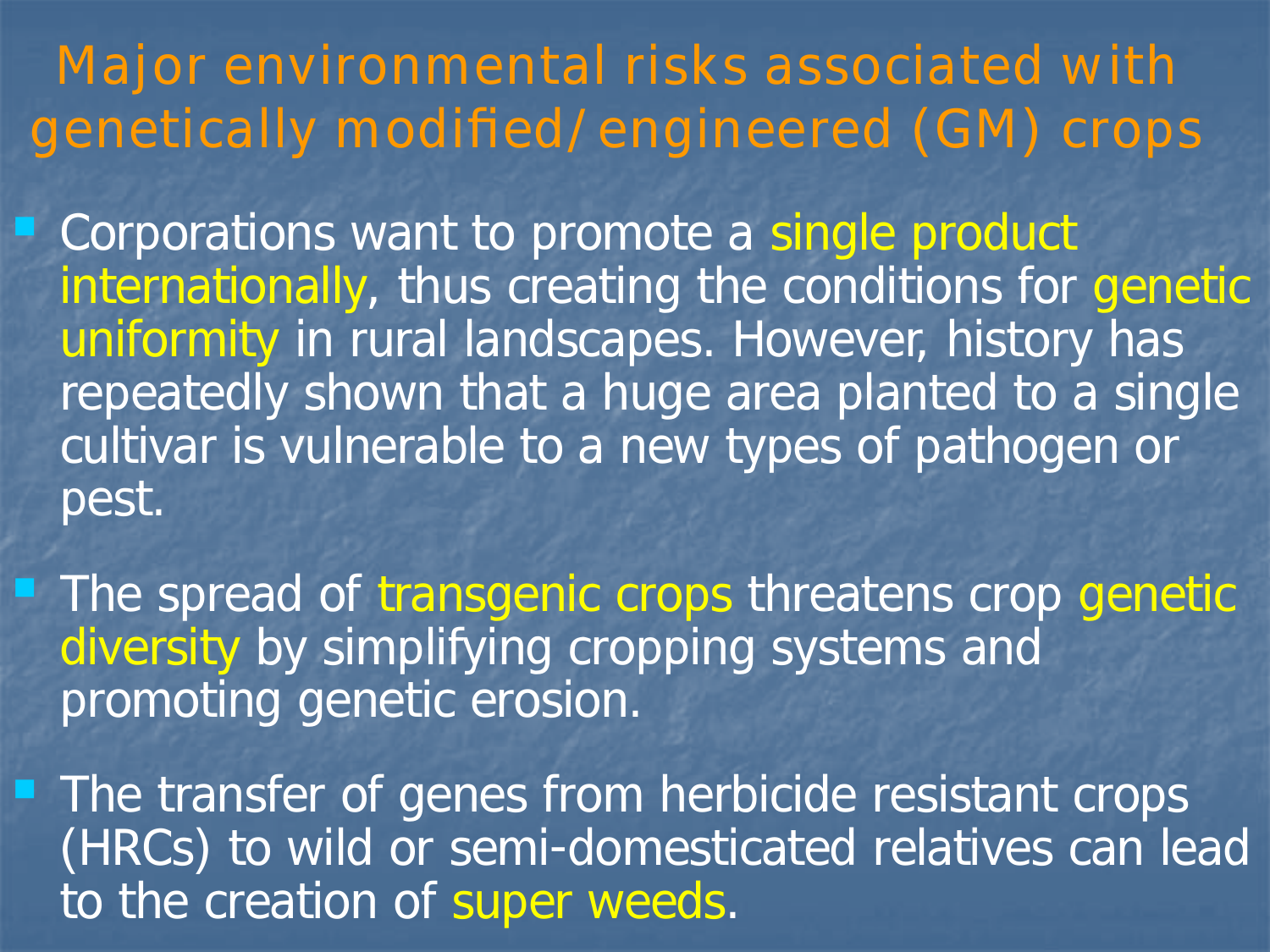

# Major environmental risks associated with genetically modified/engineered (GM) crops
Corporations want to promote a single product internationally, thus creating the conditions for genetic uniformity in rural landscapes. However, history has repeatedly shown that a huge area planted to a single cultivar is vulnerable to a new types of pathogen or pest.

The spread of transgenic crops threatens crop genetic diversity by simplifying cropping systems and promoting genetic erosion.

The transfer of genes from herbicide resistant crops (HRCs) to wild or semi-domesticated relatives can lead to the creation of super weeds.